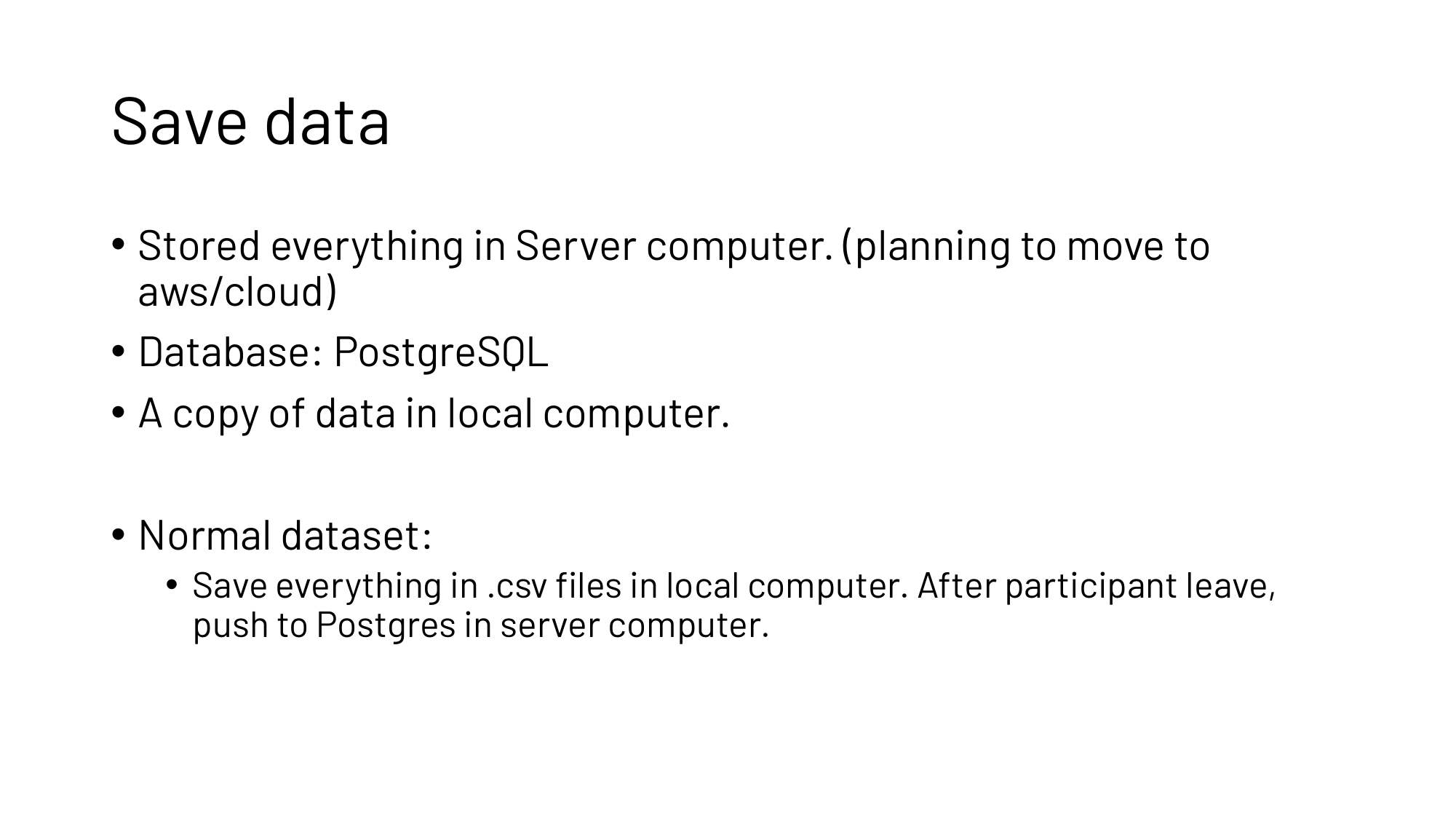

# Save data
Stored everything in Server computer. (planning to move to aws/cloud)
Database: PostgreSQL
A copy of data in local computer.

Normal dataset:
Save everything in .csv files in local computer. After participant leave, push to Postgres in server computer.